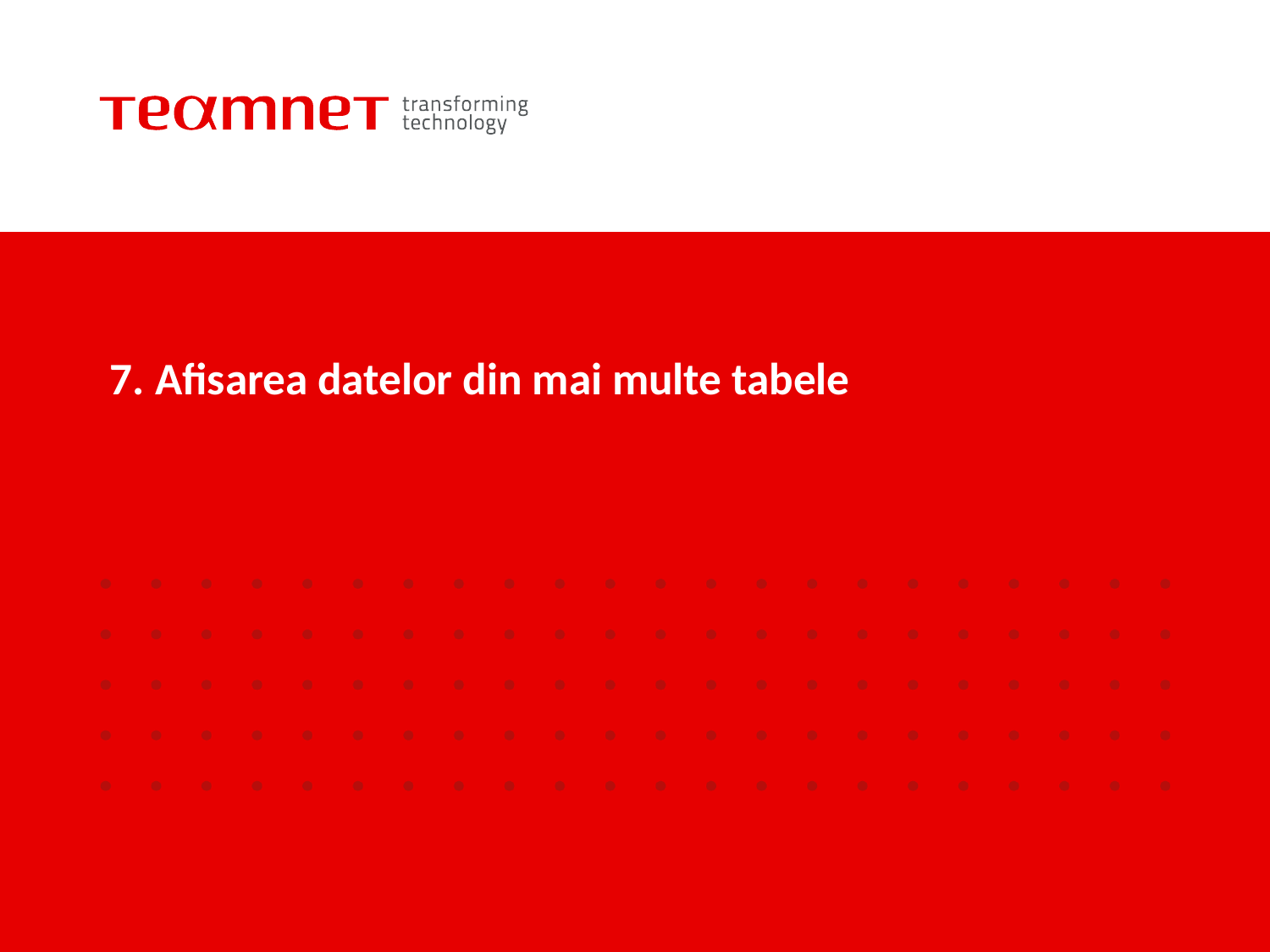

# 7. Afisarea datelor din mai multe tabele